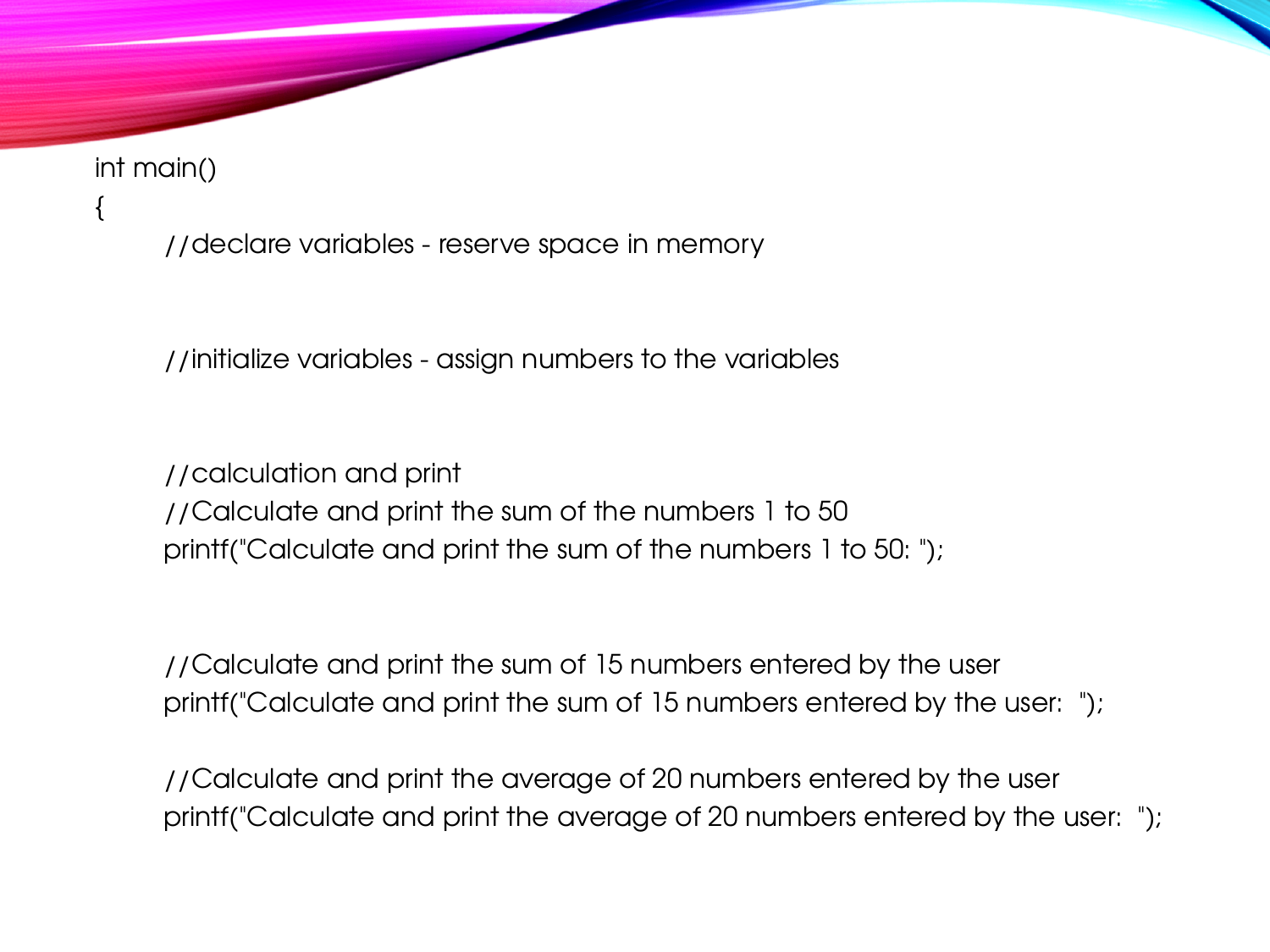

int main()
{
	//declare variables - reserve space in memory

	//initialize variables - assign numbers to the variables

	//calculation and print
	//Calculate and print the sum of the numbers 1 to 50
	printf("Calculate and print the sum of the numbers 1 to 50: ");

	//Calculate and print the sum of 15 numbers entered by the user
	printf("Calculate and print the sum of 15 numbers entered by the user:  ");

	//Calculate and print the average of 20 numbers entered by the user
	printf("Calculate and print the average of 20 numbers entered by the user:  ");